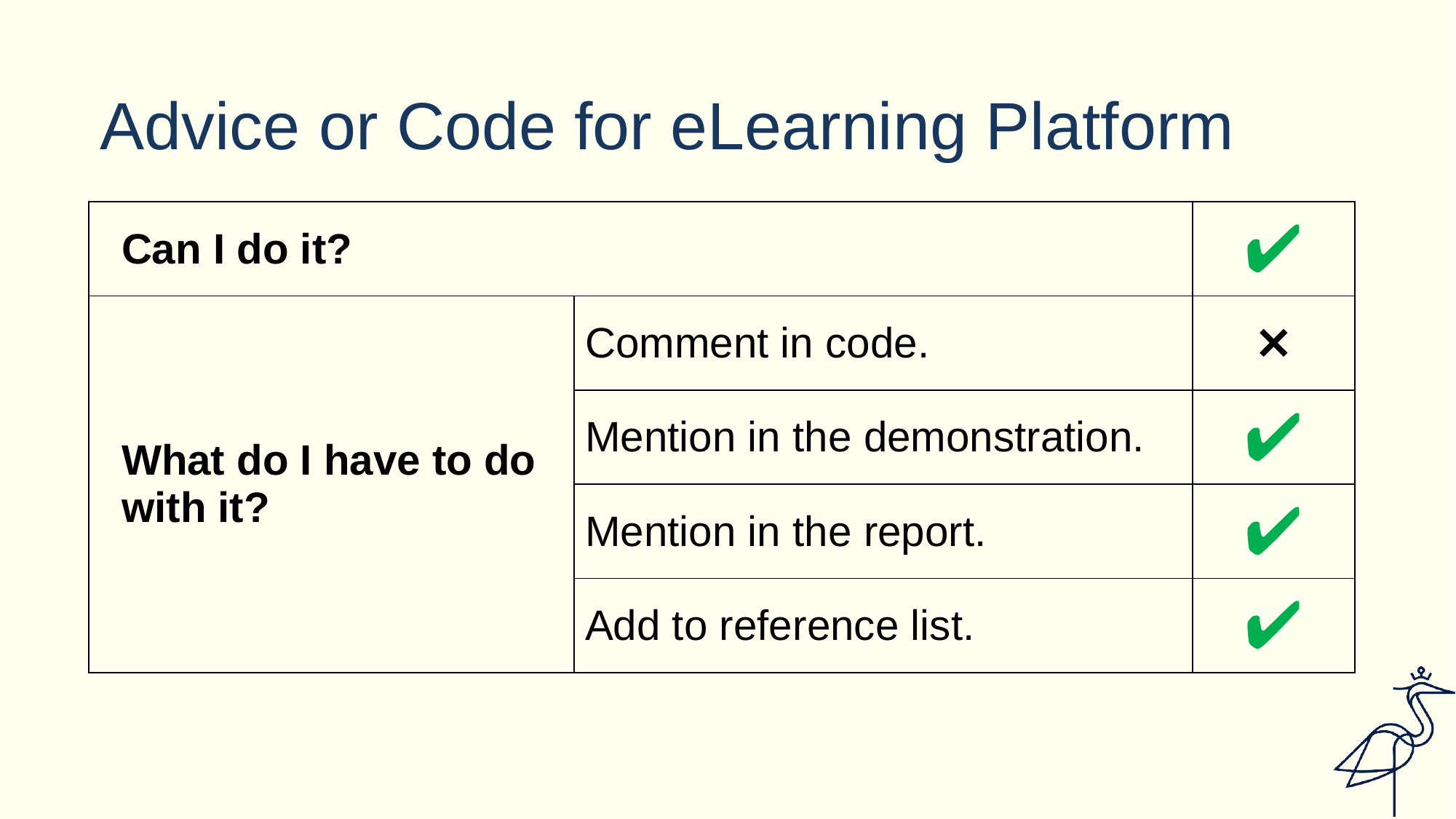

# Advice or Code for eLearning Platform
| Can I do it? |  | ✔ |
| --- | --- | --- |
| What do I have to do with it? | Comment in code. | ❌ |
|  | Mention in the demonstration. | ✔ |
|  | Mention in the report. | ✔ |
|  | Add to reference list. | ✔ |